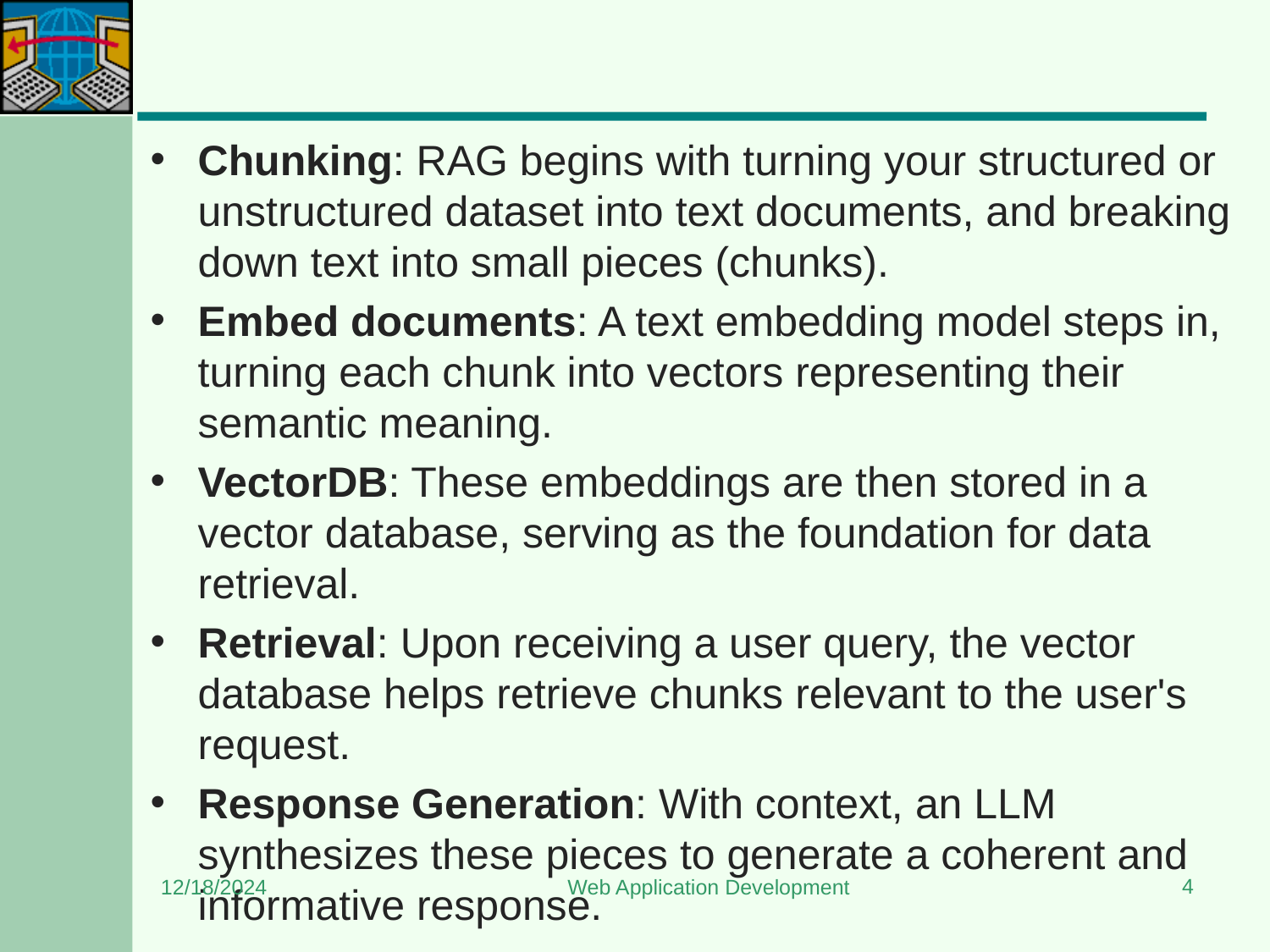

#
Chunking: RAG begins with turning your structured or unstructured dataset into text documents, and breaking down text into small pieces (chunks).
Embed documents: A text embedding model steps in, turning each chunk into vectors representing their semantic meaning.
VectorDB: These embeddings are then stored in a vector database, serving as the foundation for data retrieval.
Retrieval: Upon receiving a user query, the vector database helps retrieve chunks relevant to the user's request.
Response Generation: With context, an LLM synthesizes these pieces to generate a coherent and informative response.

4
12/18/2024
Web Application Development